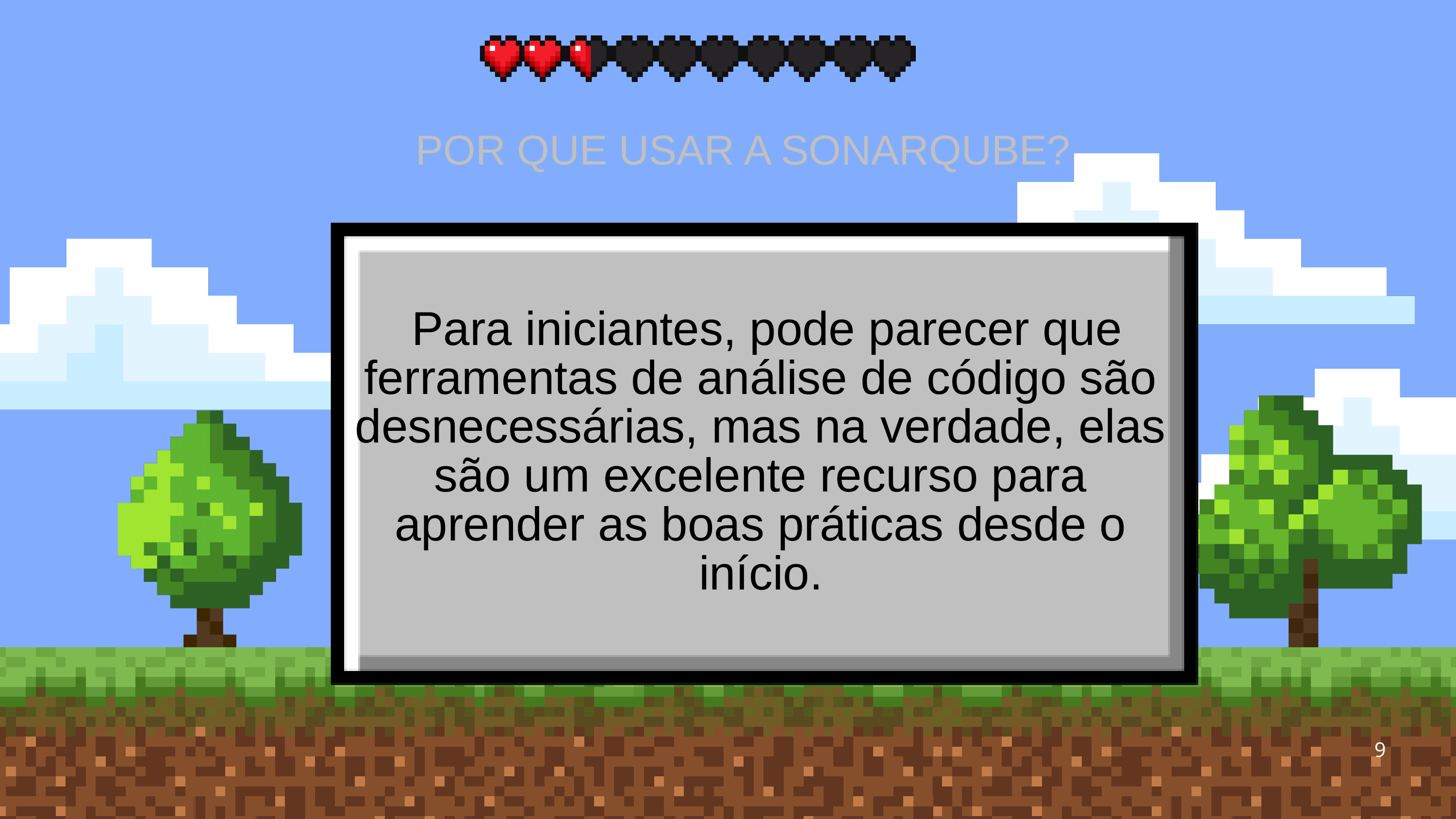

POR QUE USAR A SONARQUBE?

 Para iniciantes, pode parecer que ferramentas de análise de código são desnecessárias, mas na verdade, elas são um excelente recurso para aprender as boas práticas desde o início.

9